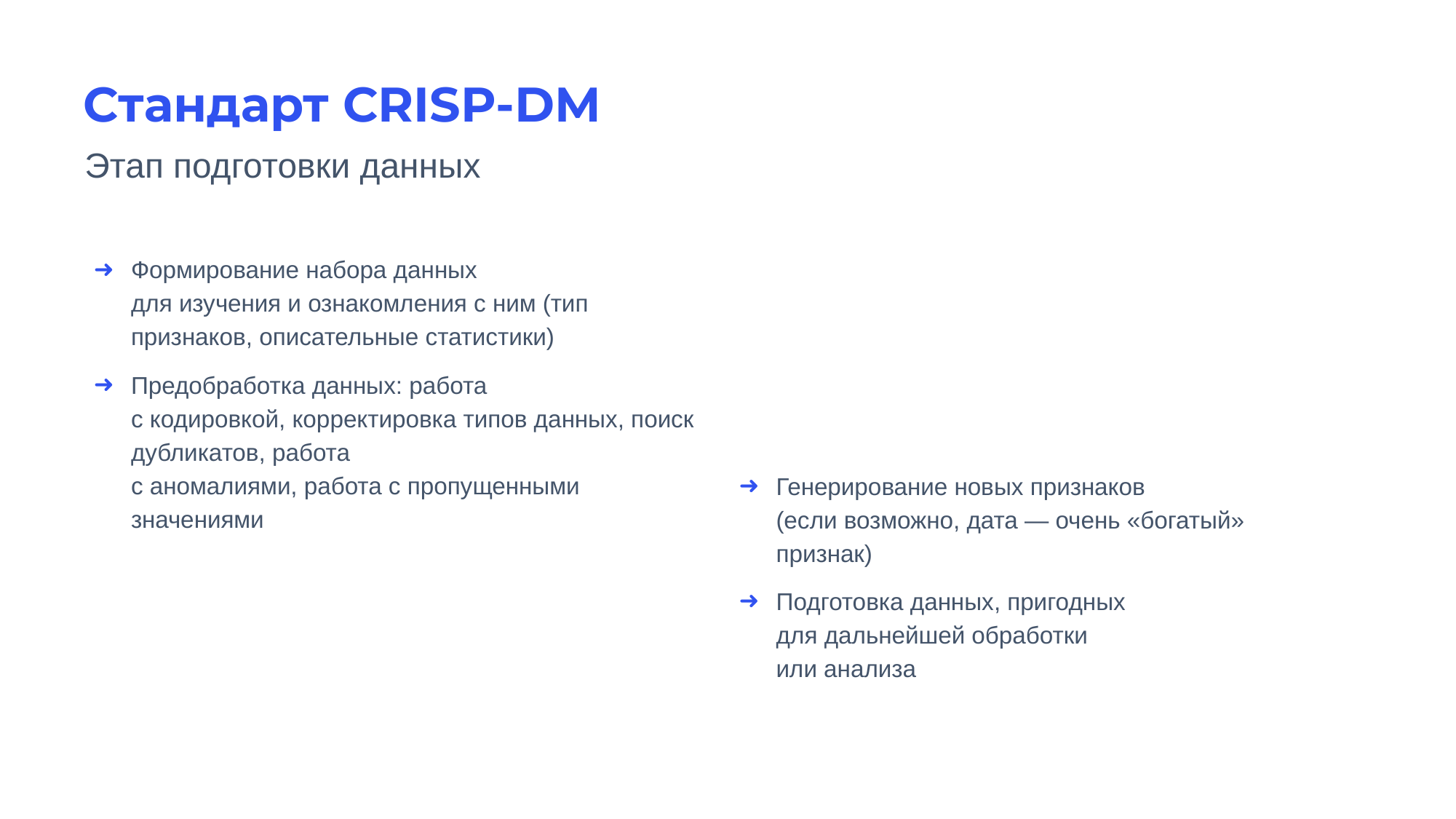

Стандарт CRISP-DM
Этап подготовки данных
Формирование набора данных
для изучения и ознакомления с ним (тип признаков, описательные статистики)
Предобработка данных: работа
с кодировкой, корректировка типов данных, поиск дубликатов, работа
с аномалиями, работа с пропущенными значениями
Генерирование новых признаков
(если возможно, дата — очень «богатый» признак)
Подготовка данных, пригодных
для дальнейшей обработки
или анализа